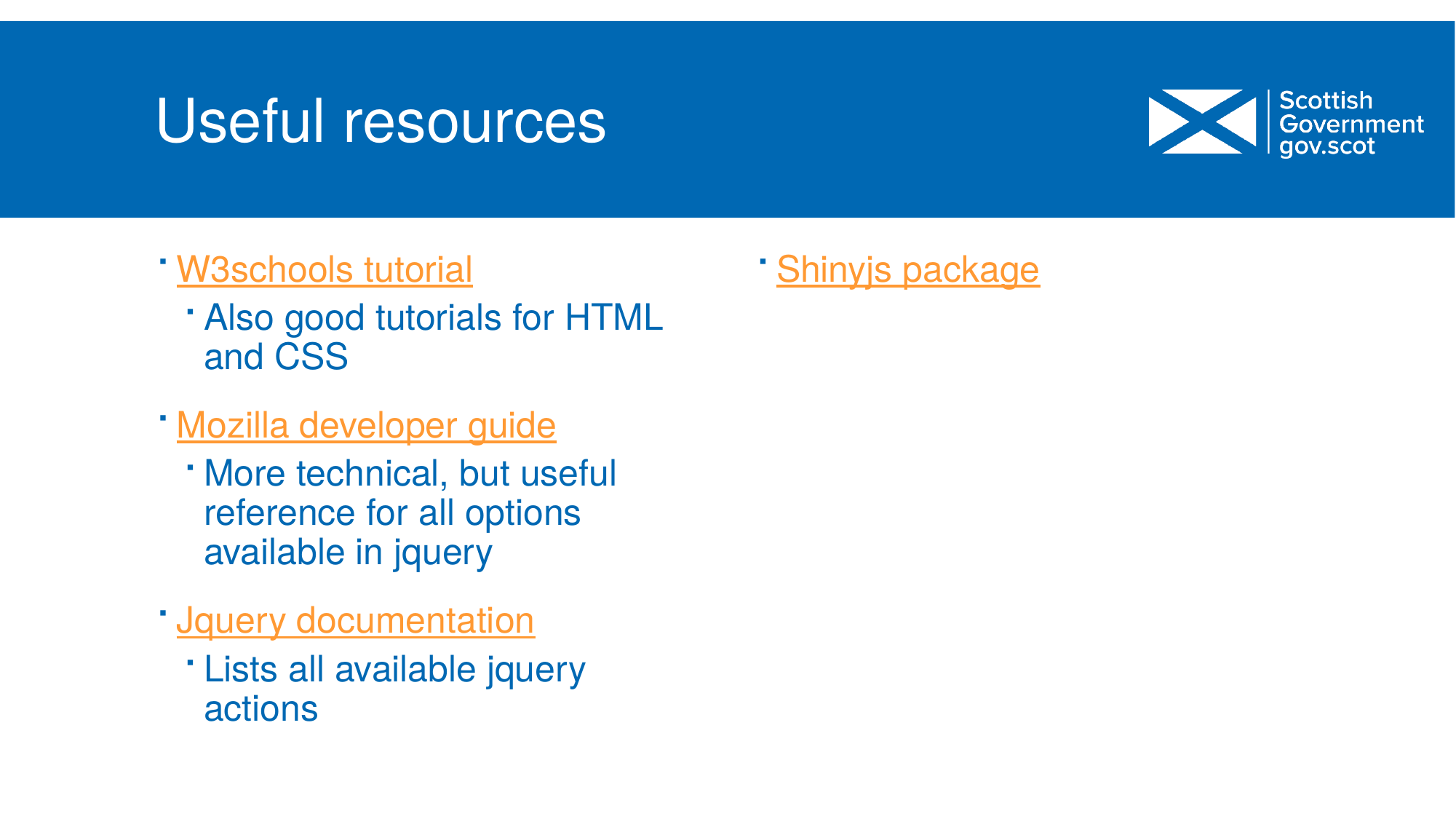

# Useful resources
W3schools tutorial
Also good tutorials for HTML and CSS
Mozilla developer guide
More technical, but useful reference for all options available in jquery
Jquery documentation
Lists all available jquery actions
Shinyjs package